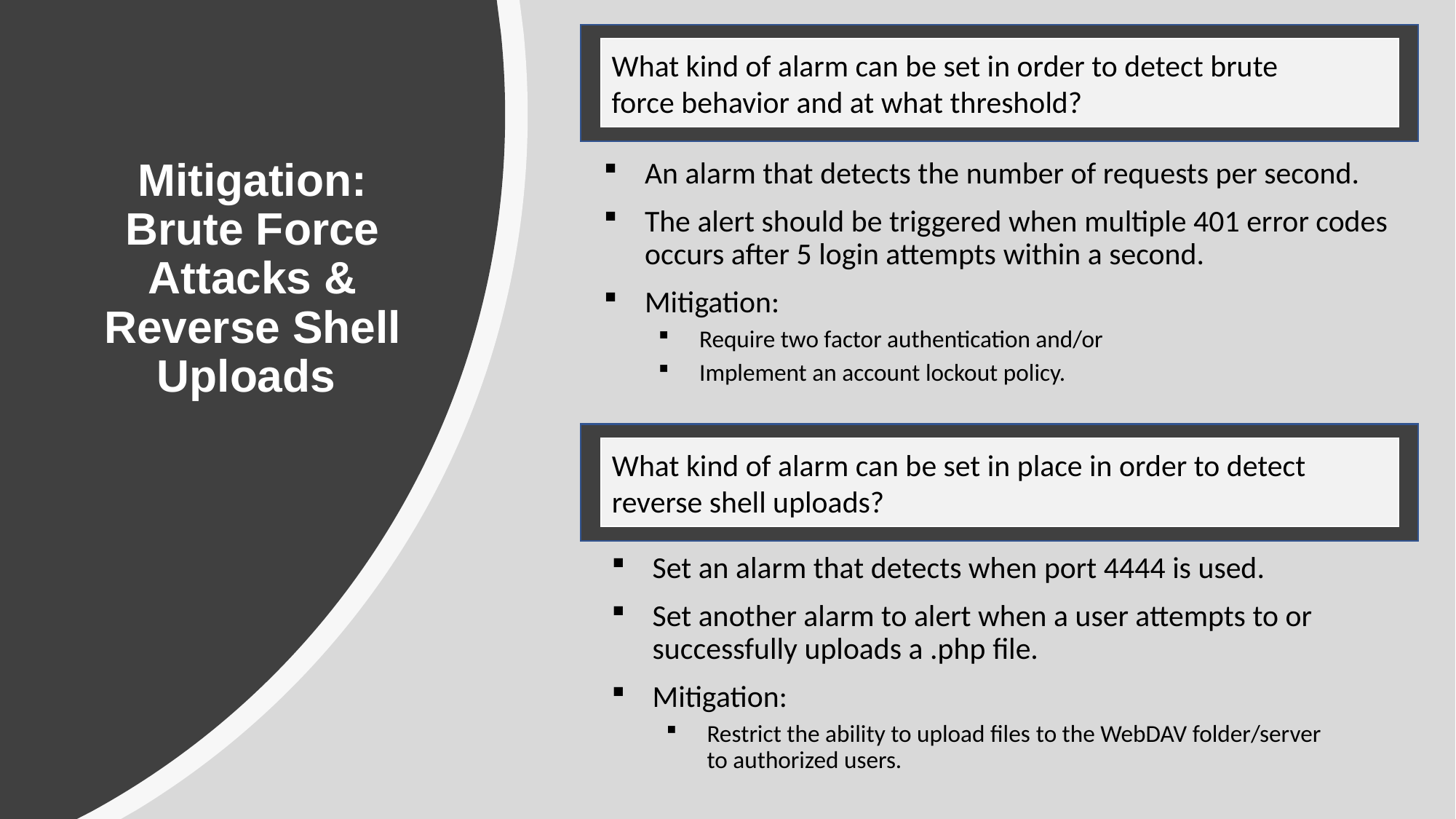

What kind of alarm can be set in order to detect brute force behavior and at what threshold?
# Mitigation: Brute Force Attacks & Reverse Shell Uploads
An alarm that detects the number of requests per second.
The alert should be triggered when multiple 401 error codes occurs after 5 login attempts within a second.
Mitigation:
Require two factor authentication and/or
Implement an account lockout policy.

What kind of alarm can be set in place in order to detect reverse shell uploads?
Set an alarm that detects when port 4444 is used.
Set another alarm to alert when a user attempts to or successfully uploads a .php file.
Mitigation:
Restrict the ability to upload files to the WebDAV folder/server to authorized users.